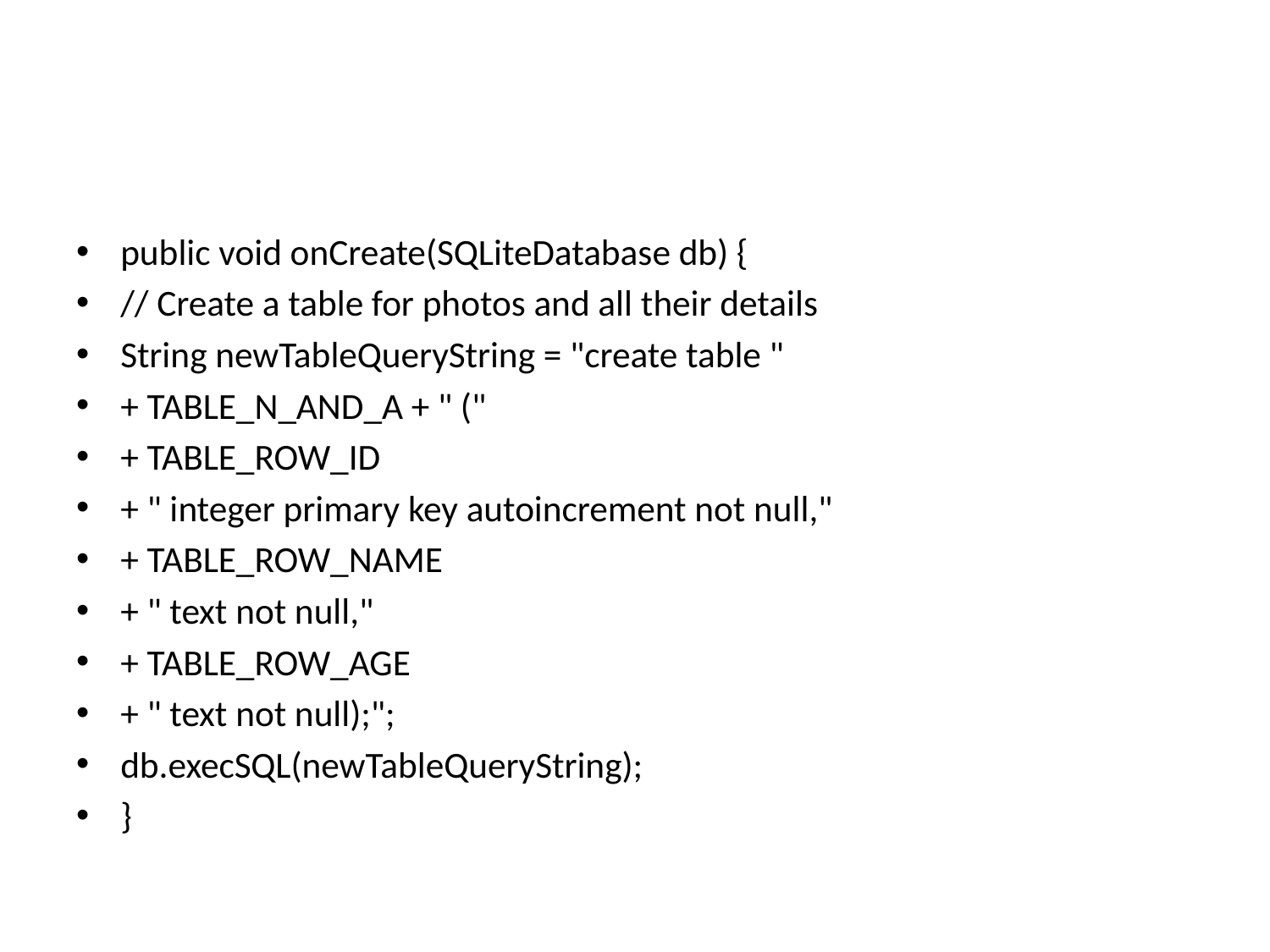

#
public void onCreate(SQLiteDatabase db) {
// Create a table for photos and all their details
String newTableQueryString = "create table "
+ TABLE_N_AND_A + " ("
+ TABLE_ROW_ID
+ " integer primary key autoincrement not null,"
+ TABLE_ROW_NAME
+ " text not null,"
+ TABLE_ROW_AGE
+ " text not null);";
db.execSQL(newTableQueryString);
}